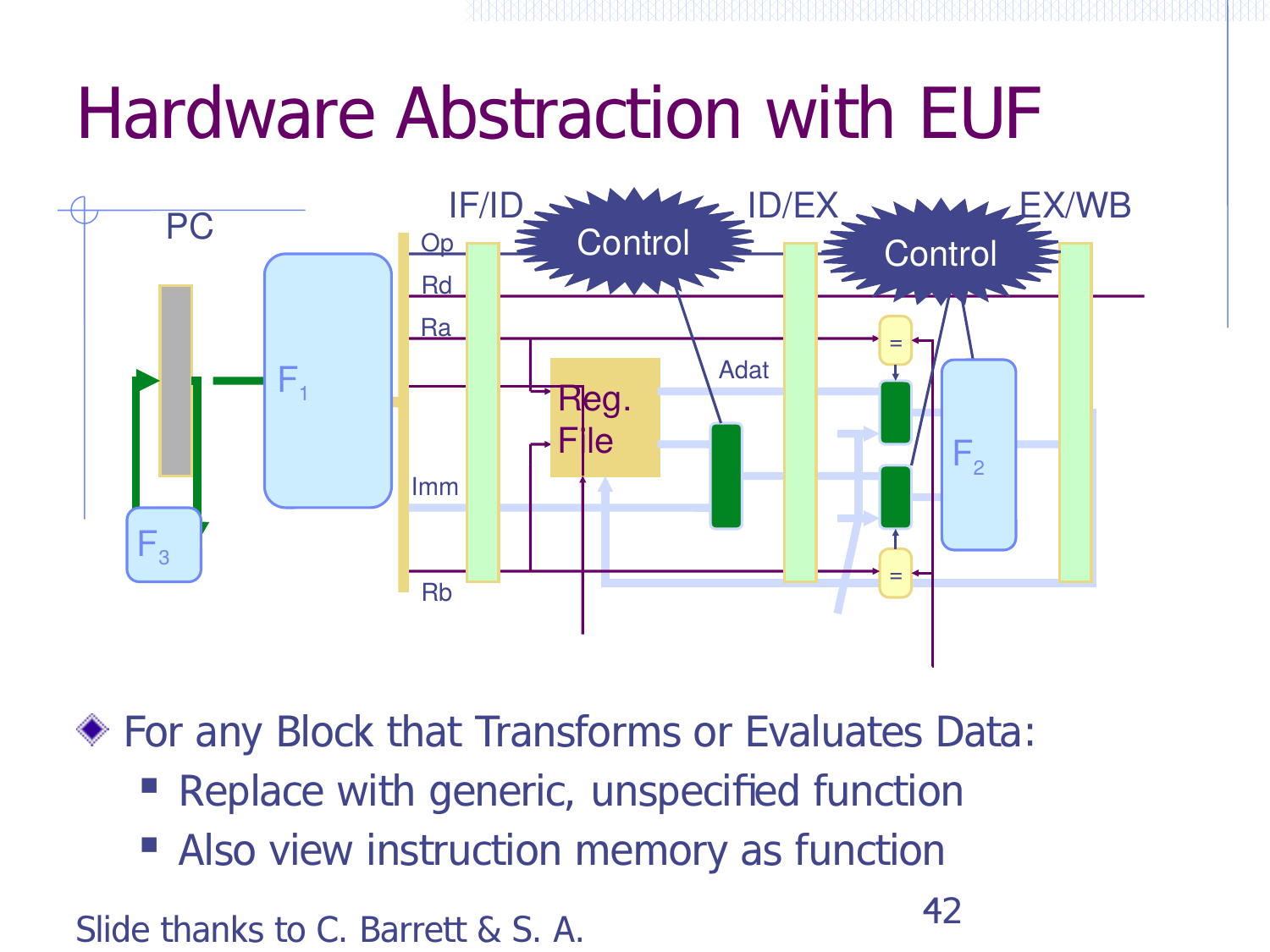

# Hardware Abstraction with EUF
IF/ID
ID/EX
EX/WB
PC
Control
Control
Op

Instr
Mem
Rd

Ra
=

Adat
Reg.
File

ALU

Imm

+4

=

Rb
F1
F2
F3
For any Block that Transforms or Evaluates Data:
Replace with generic, unspecified function
Also view instruction memory as function
42
Slide thanks to C. Barrett & S. A. Seshia, ICCAD 2009 Tutorial